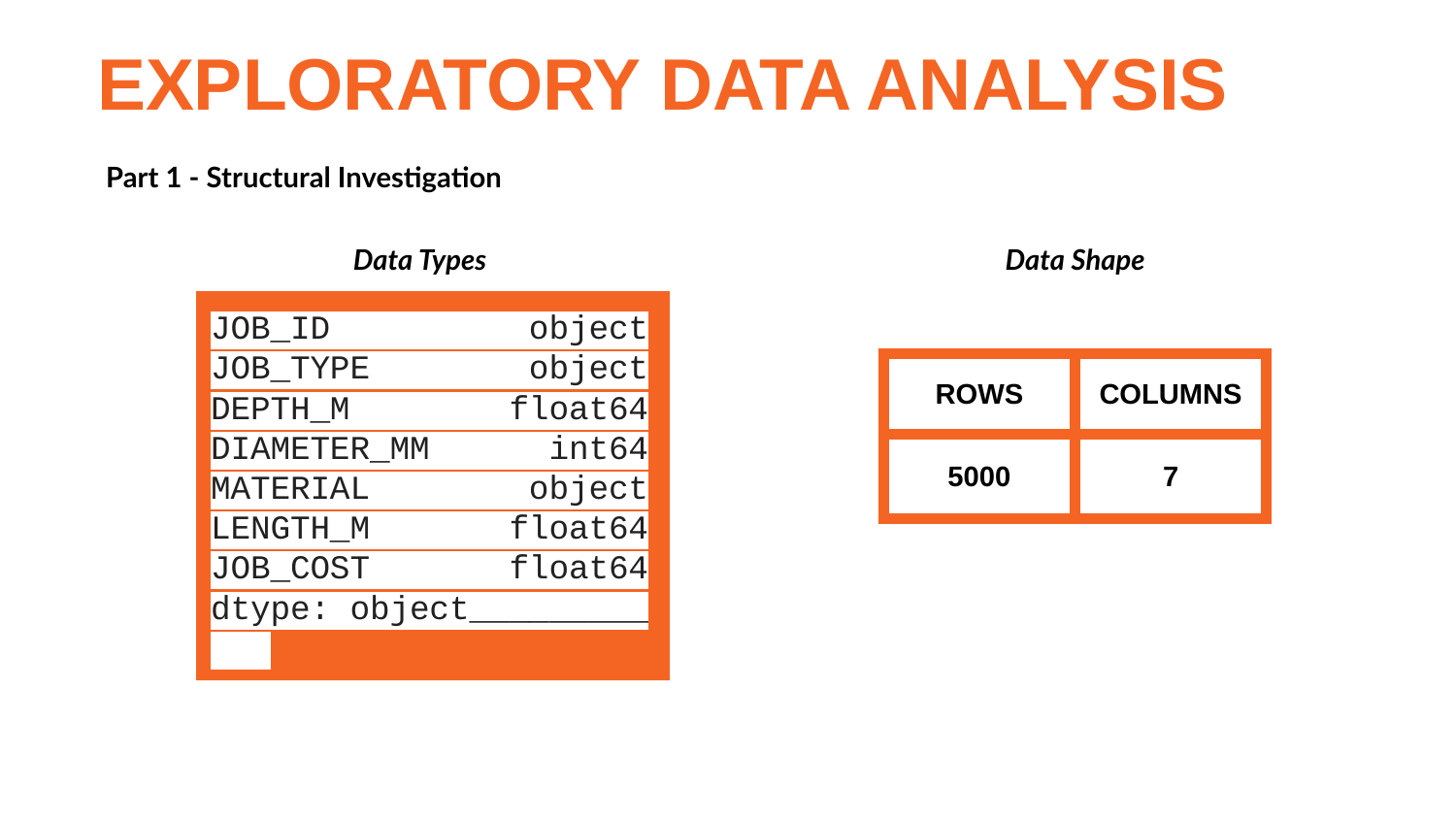

EXPLORATORY DATA ANALYSIS
Part 1 - Structural Investigation
Data Types
Data Shape
JOB_ID          object
JOB_TYPE        object
DEPTH_M        float64
DIAMETER_MM      int64
MATERIAL        object
LENGTH_M       float64
JOB_COST       float64
dtype: object_________
| ROWS | COLUMNS |
| --- | --- |
| 5000 | 7 |